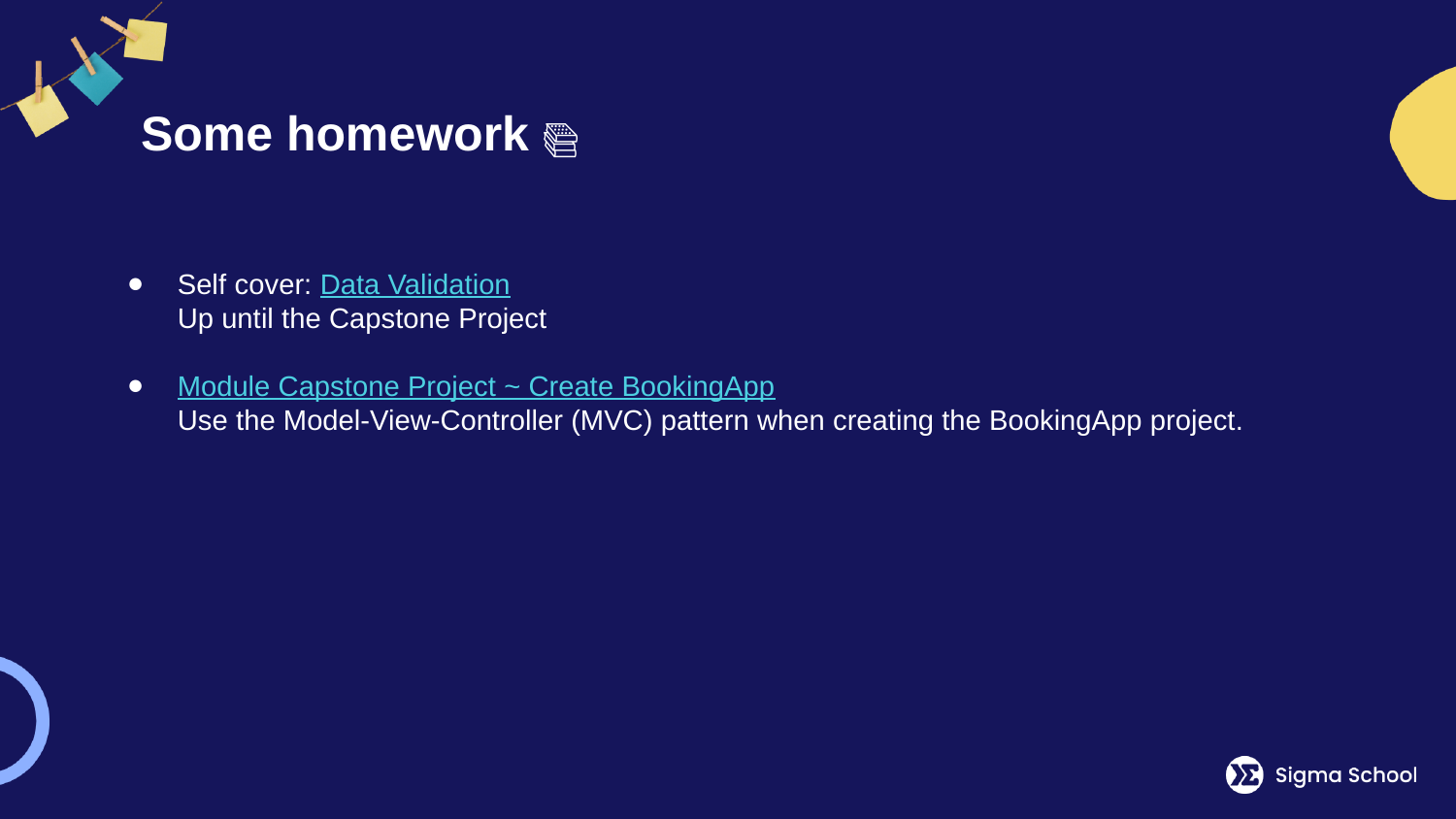

# Some homework 📚
Self cover: Data Validation
Up until the Capstone Project

Module Capstone Project ~ Create BookingApp
Use the Model-View-Controller (MVC) pattern when creating the BookingApp project.